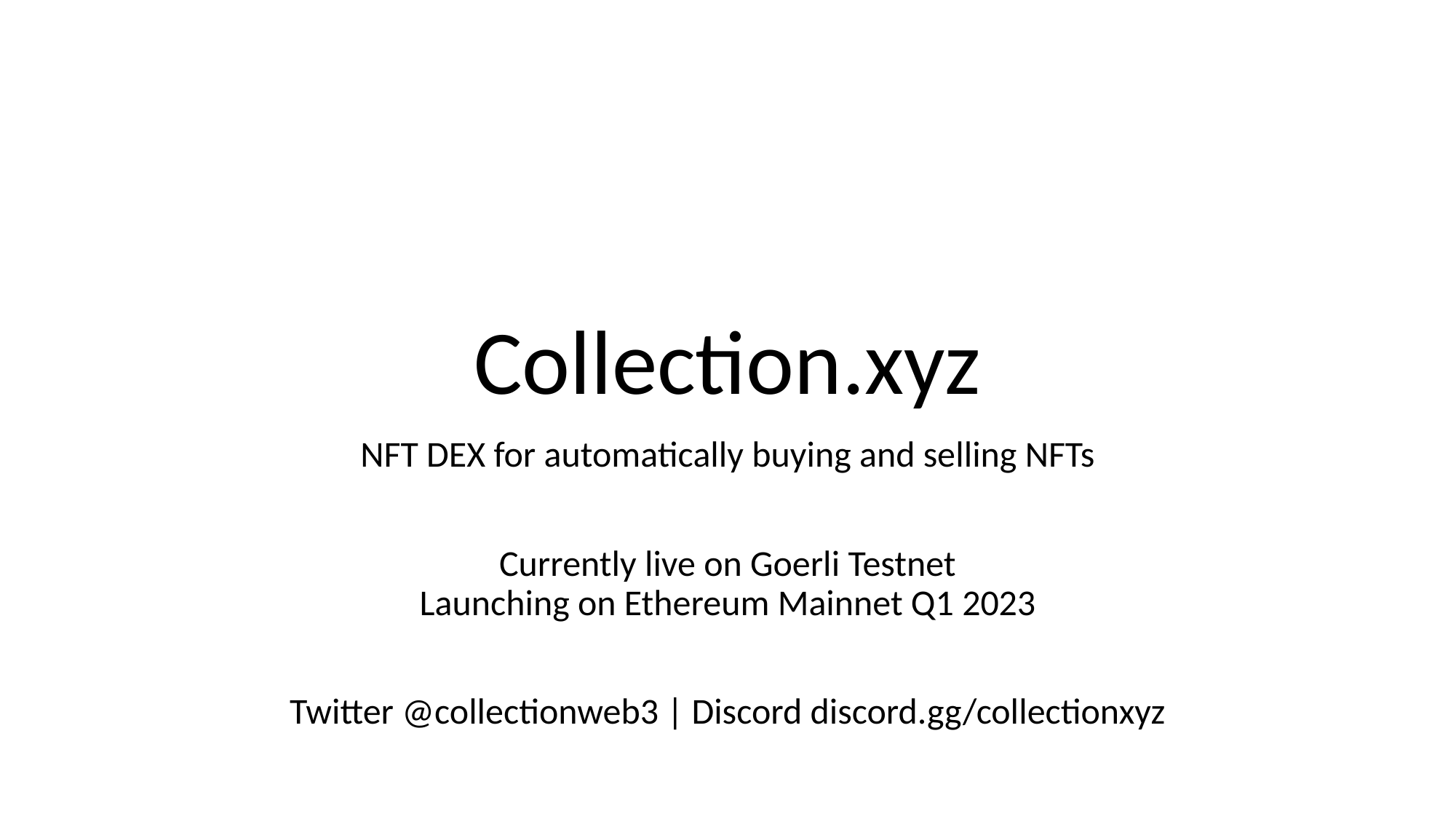

# Collection.xyz
NFT DEX for automatically buying and selling NFTs

Currently live on Goerli Testnet
Launching on Ethereum Mainnet Q1 2023

Twitter @collectionweb3 | Discord discord.gg/collectionxyz